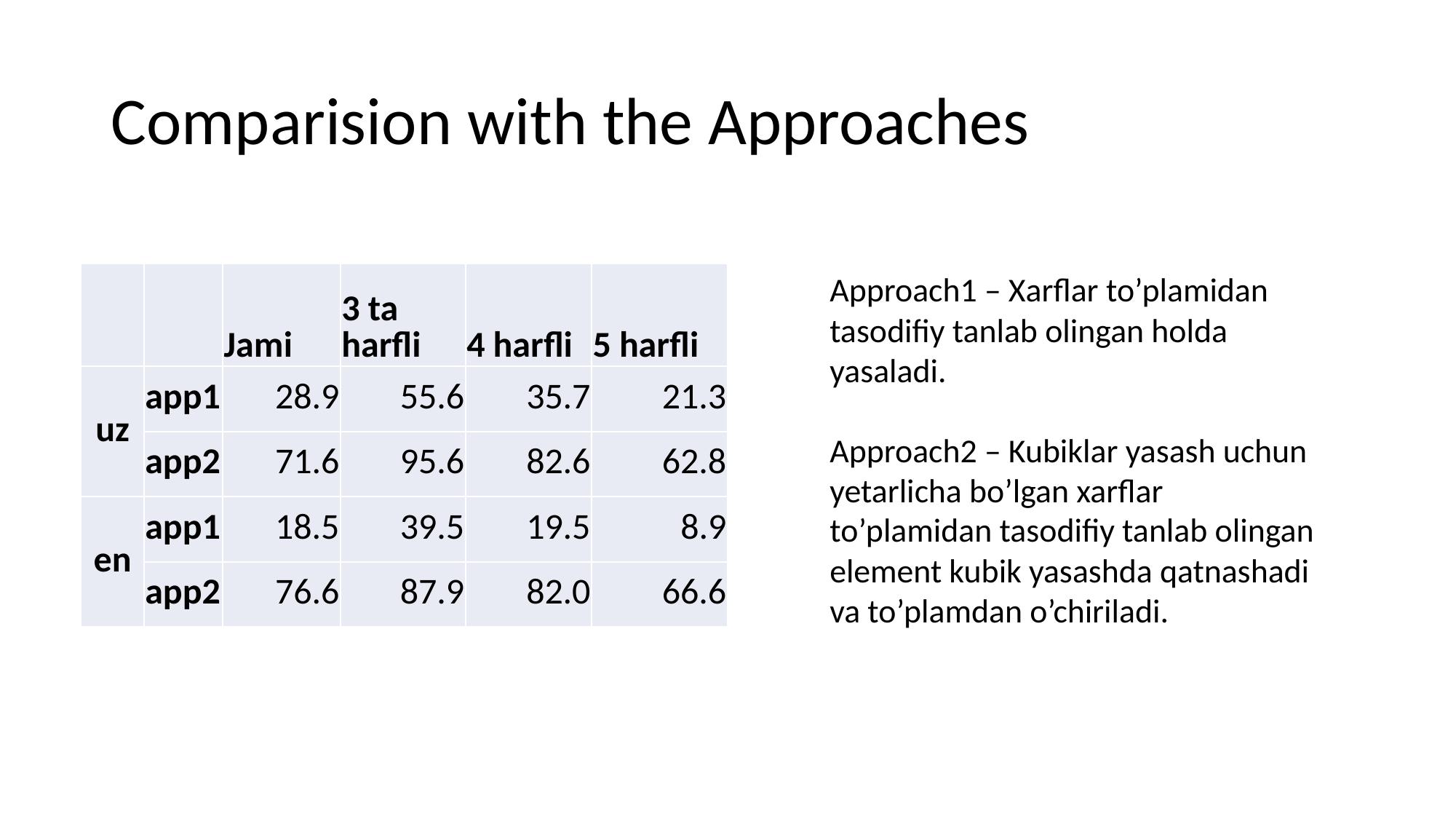

# Comparision with the Approaches
|  |  | Jami | 3 ta harfli | 4 harfli | 5 harfli |
| --- | --- | --- | --- | --- | --- |
| uz | app1 | 28.9 | 55.6 | 35.7 | 21.3 |
|  | app2 | 71.6 | 95.6 | 82.6 | 62.8 |
| en | app1 | 18.5 | 39.5 | 19.5 | 8.9 |
|  | app2 | 76.6 | 87.9 | 82.0 | 66.6 |
Approach1 – Xarflar to’plamidan tasodifiy tanlab olingan holda yasaladi.

Approach2 – Kubiklar yasash uchun yetarlicha bo’lgan xarflar to’plamidan tasodifiy tanlab olingan element kubik yasashda qatnashadi va to’plamdan o’chiriladi.